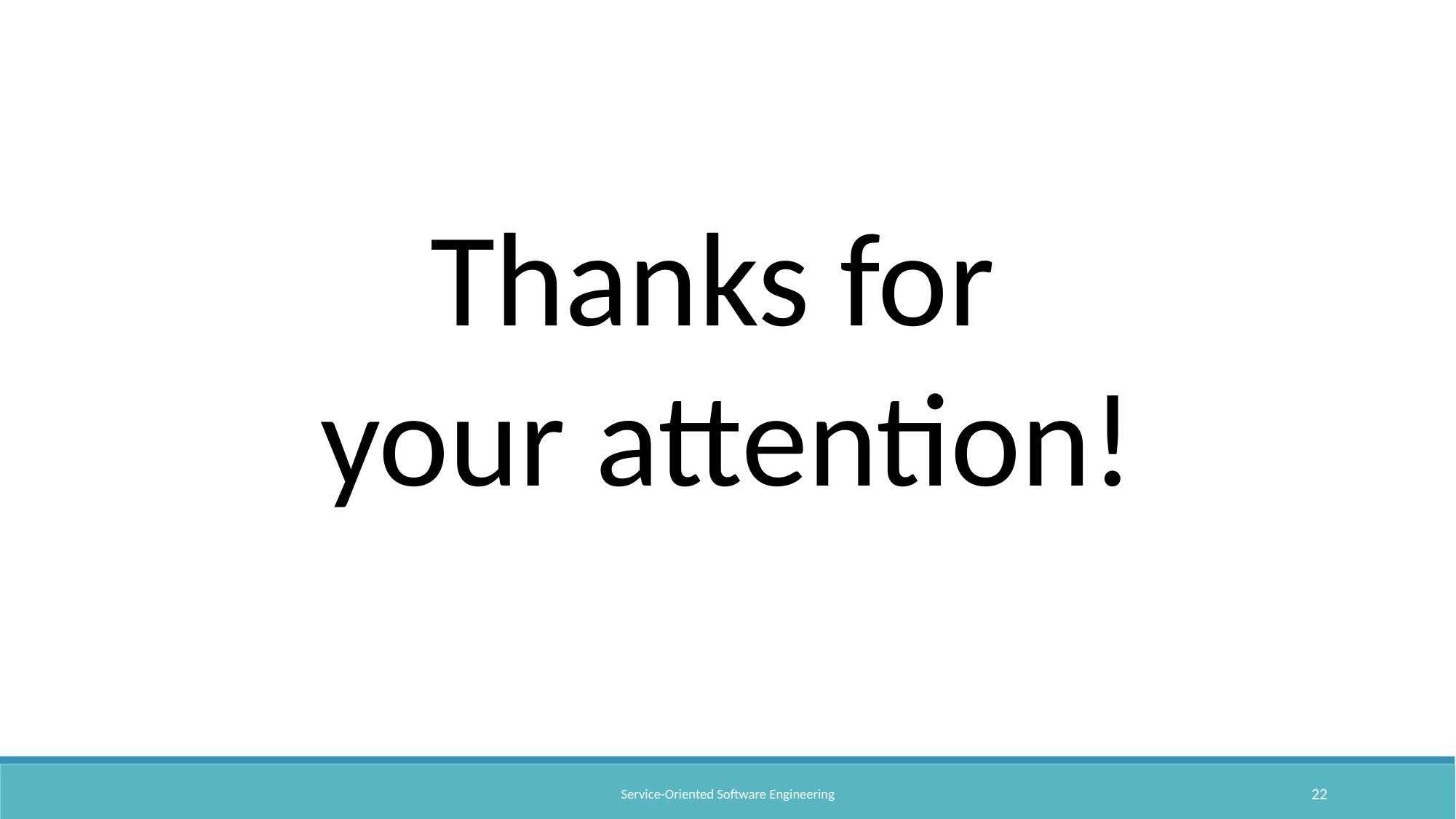

Thanks for
your attention!
Service-Oriented Software Engineering
22